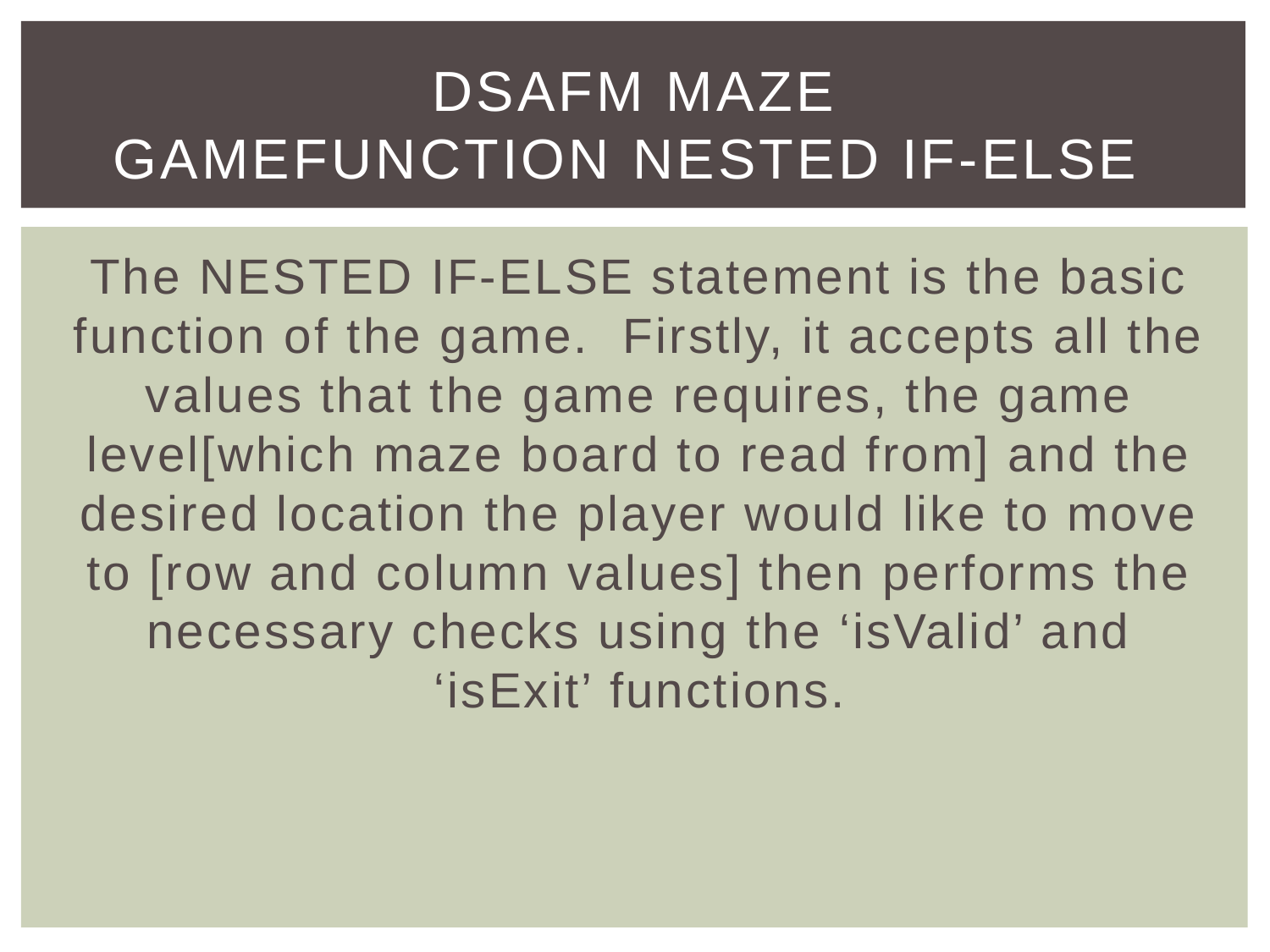

# DSAFM MAZE GAMEFUNCTION NESTED IF-ELSE
The NESTED IF-ELSE statement is the basic function of the game.  Firstly, it accepts all the values that the game requires, the game level[which maze board to read from] and the desired location the player would like to move to [row and column values] then performs the necessary checks using the ‘isValid’ and ‘isExit’ functions.